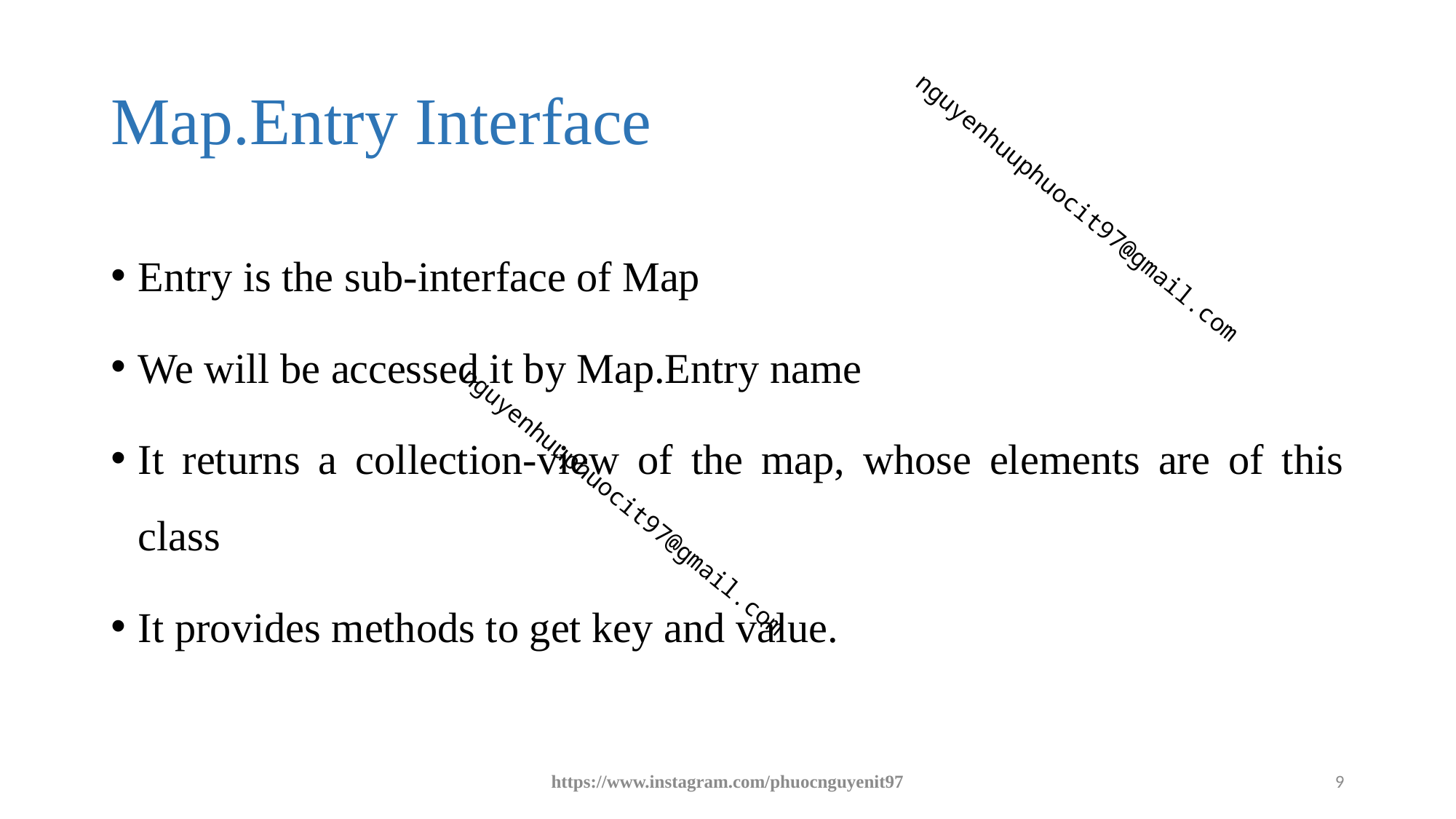

# Map.Entry Interface
Entry is the sub-interface of Map
We will be accessed it by Map.Entry name
It returns a collection-view of the map, whose elements are of this class
It provides methods to get key and value.
https://www.instagram.com/phuocnguyenit97
9